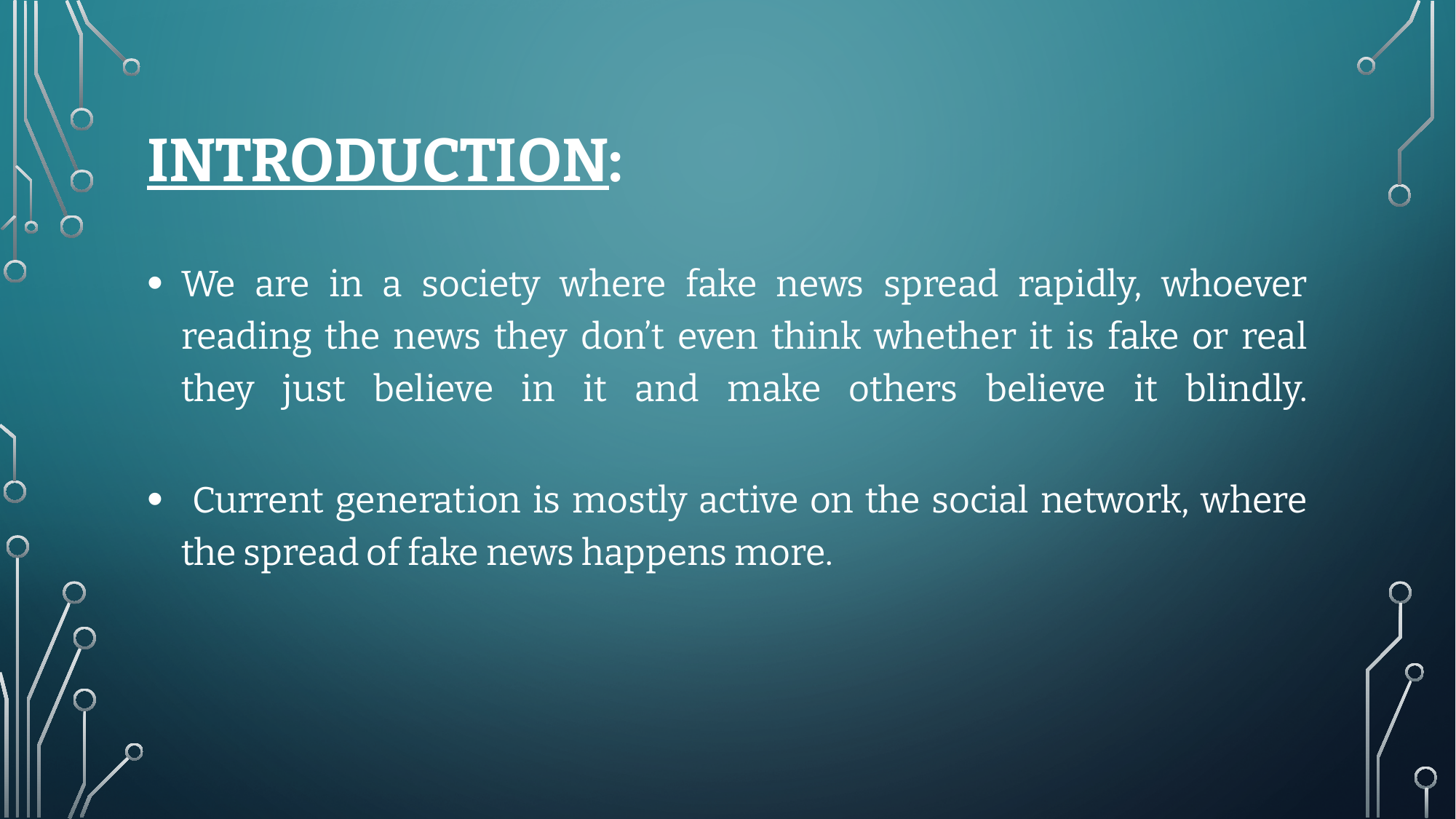

# Introduction:
We are in a society where fake news spread rapidly, whoever reading the news they don’t even think whether it is fake or real they just believe in it and make others believe it blindly.
 Current generation is mostly active on the social network, where the spread of fake news happens more.